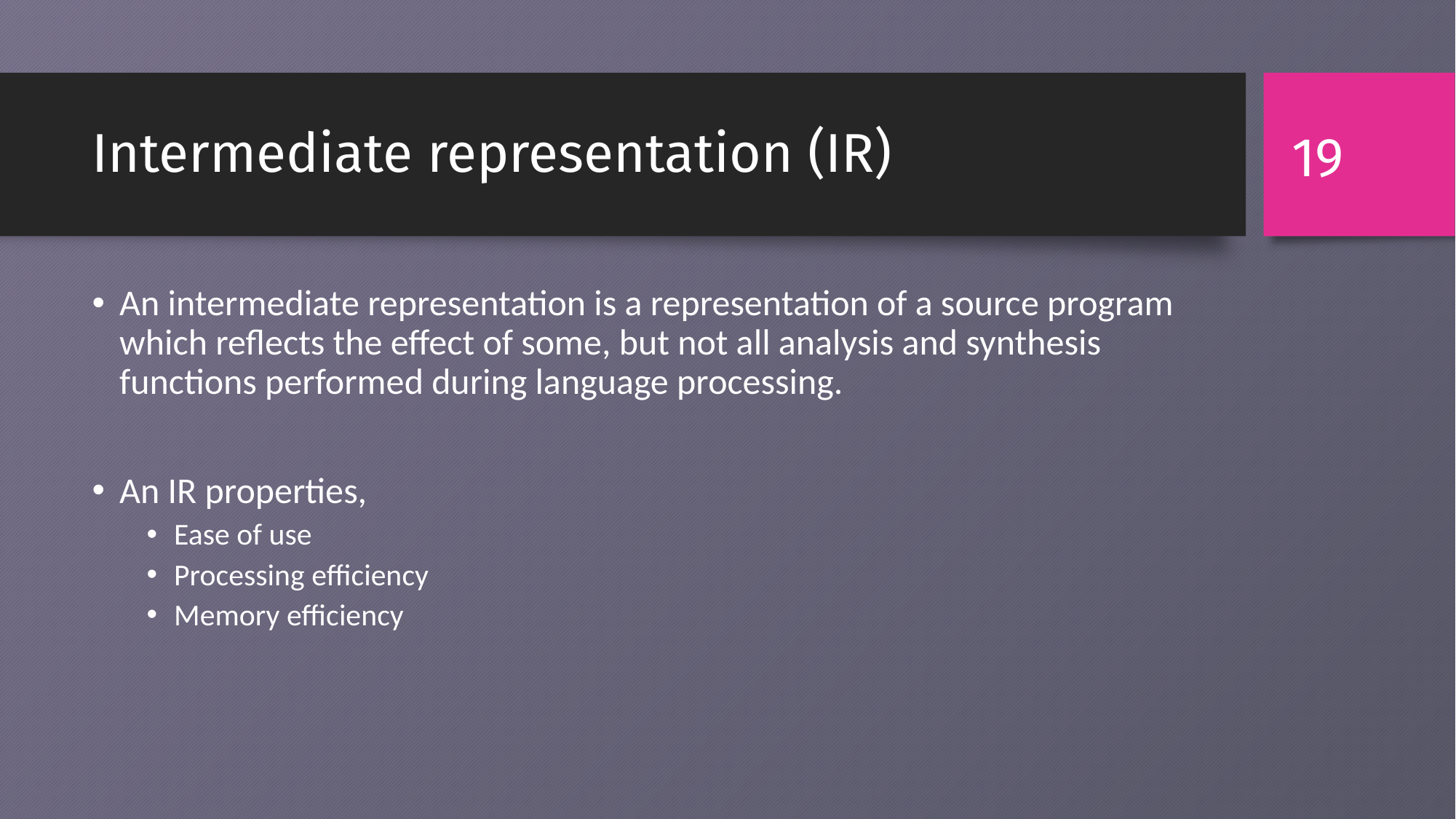

19
# Intermediate representation (IR)
An intermediate representation is a representation of a source program which reflects the effect of some, but not all analysis and synthesis functions performed during language processing.

An IR properties,
Ease of use
Processing efficiency
Memory efficiency